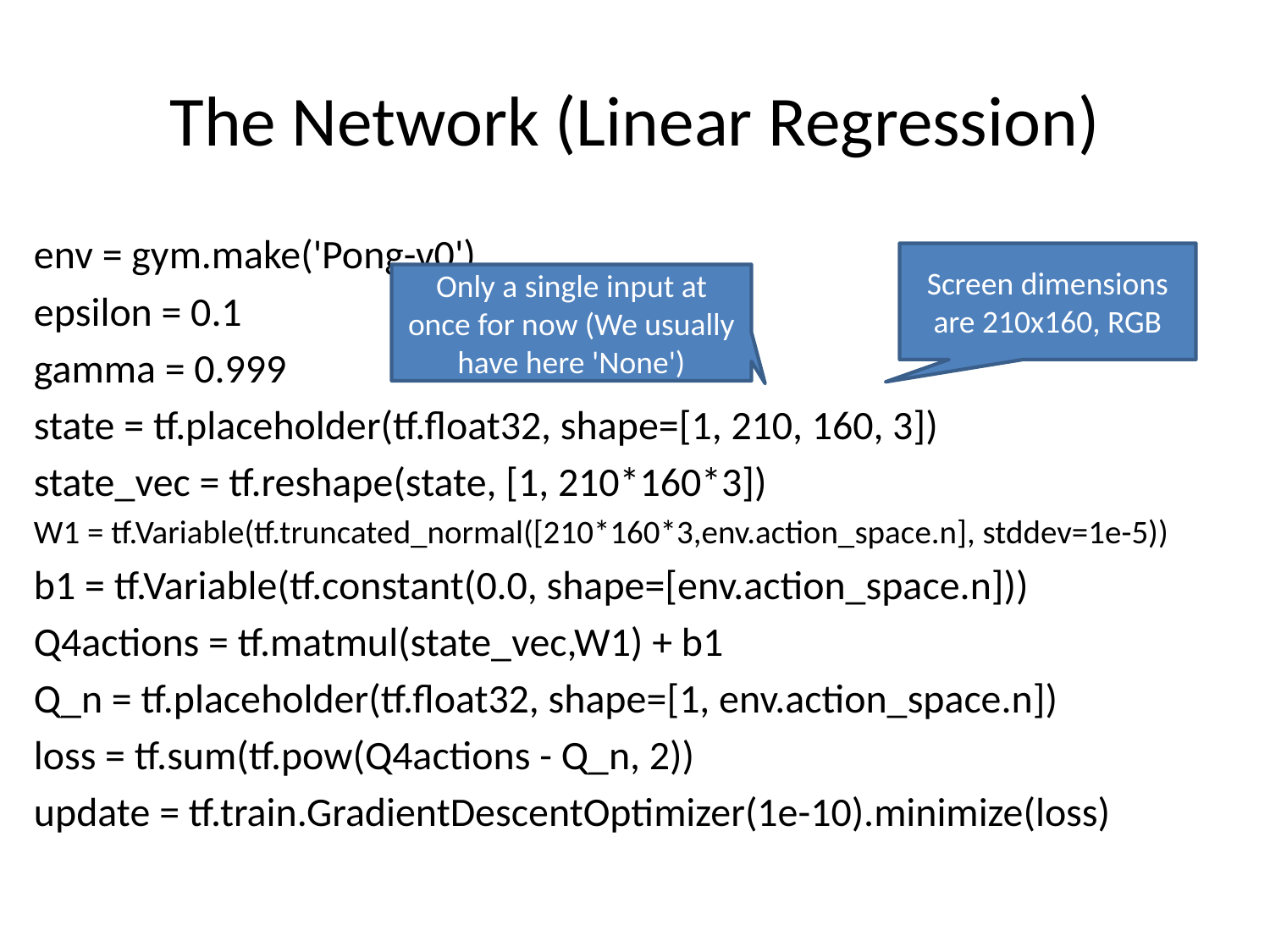

# The Network (Linear Regression)
env = gym.make('Pong-v0')
epsilon = 0.1
gamma = 0.999
state = tf.placeholder(tf.float32, shape=[1, 210, 160, 3])
state_vec = tf.reshape(state, [1, 210*160*3])
W1 = tf.Variable(tf.truncated_normal([210*160*3,env.action_space.n], stddev=1e-5))
b1 = tf.Variable(tf.constant(0.0, shape=[env.action_space.n]))
Q4actions = tf.matmul(state_vec,W1) + b1
Q_n = tf.placeholder(tf.float32, shape=[1, env.action_space.n])
loss = tf.sum(tf.pow(Q4actions - Q_n, 2))
update = tf.train.GradientDescentOptimizer(1e-10).minimize(loss)
Screen dimensions are 210x160, RGB
Only a single input at once for now (We usually have here 'None')